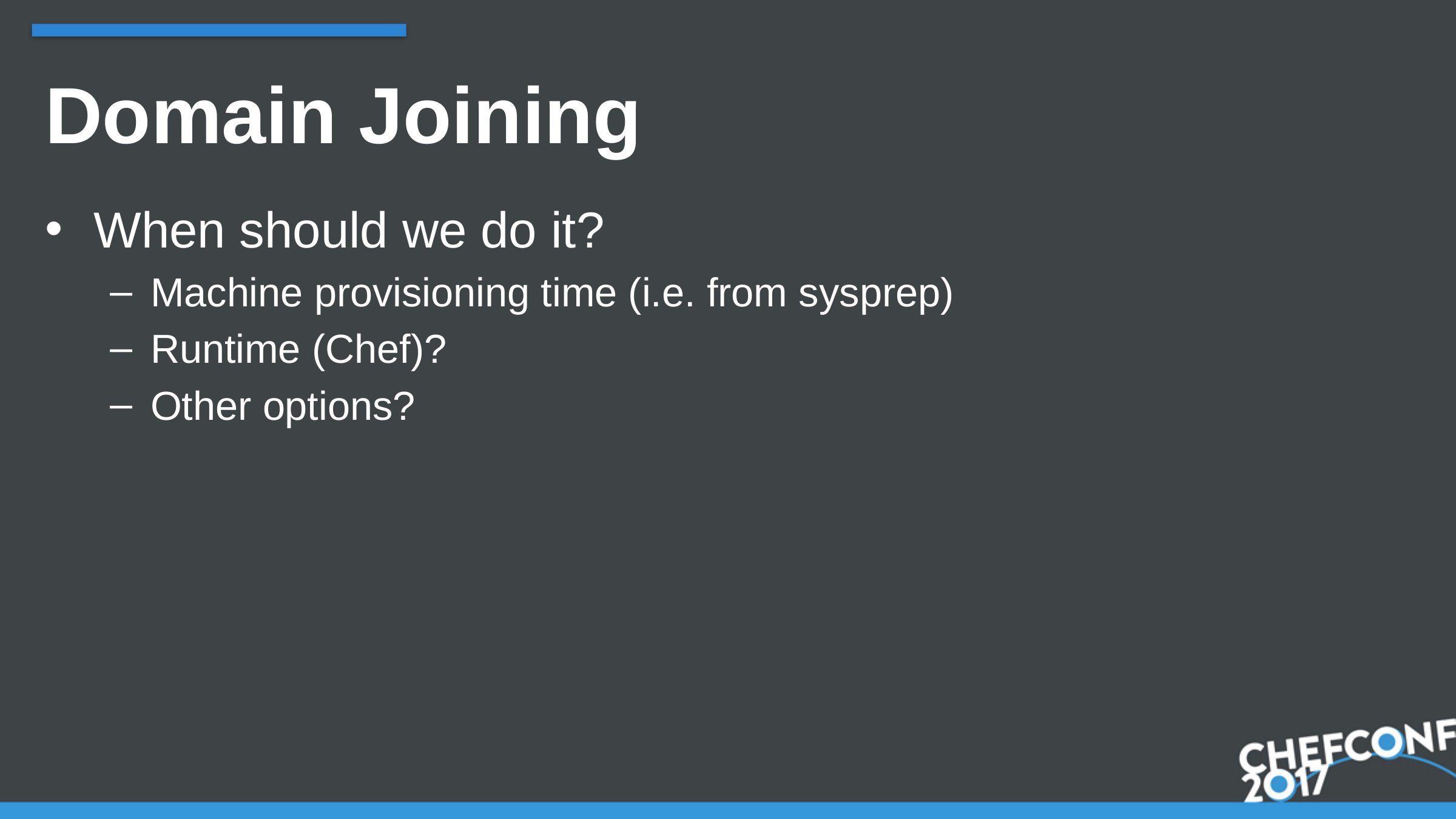

# Domain Joining
When should we do it?
Machine provisioning time (i.e. from sysprep)
Runtime (Chef)?
Other options?